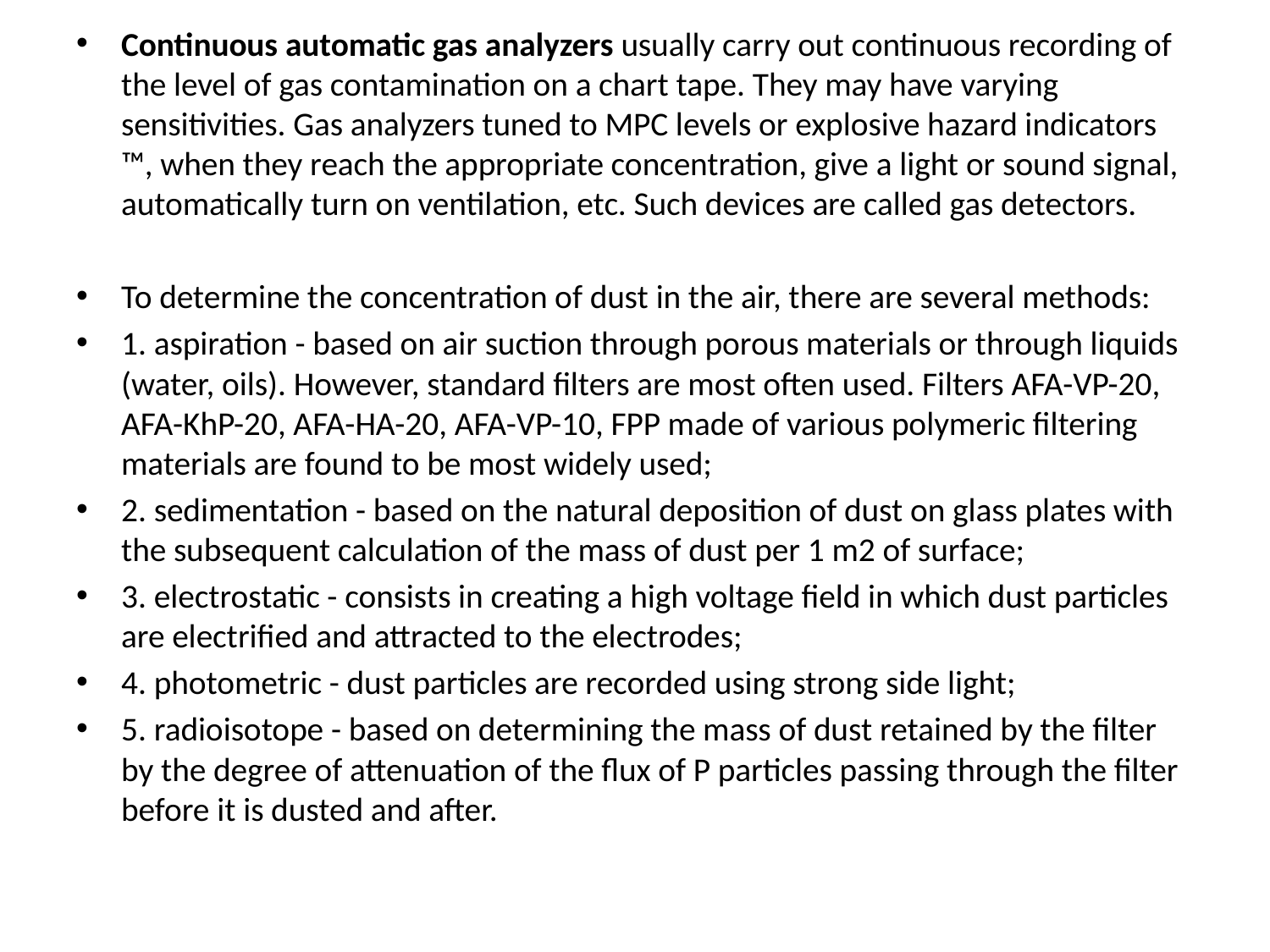

Continuous automatic gas analyzers usually carry out continuous recording of the level of gas contamination on a chart tape. They may have varying sensitivities. Gas analyzers tuned to MPC levels or explosive hazard indicators ™, when they reach the appropriate concentration, give a light or sound signal, automatically turn on ventilation, etc. Such devices are called gas detectors.

To determine the concentration of dust in the air, there are several methods:
1. aspiration - based on air suction through porous materials or through liquids (water, oils). However, standard filters are most often used. Filters AFA-VP-20, AFA-KhP-20, AFA-HA-20, AFA-VP-10, FPP made of various polymeric filtering materials are found to be most widely used;
2. sedimentation - based on the natural deposition of dust on glass plates with the subsequent calculation of the mass of dust per 1 m2 of surface;
3. electrostatic - consists in creating a high voltage field in which dust particles are electrified and attracted to the electrodes;
4. photometric - dust particles are recorded using strong side light;
5. radioisotope - based on determining the mass of dust retained by the filter by the degree of attenuation of the flux of P particles passing through the filter before it is dusted and after.